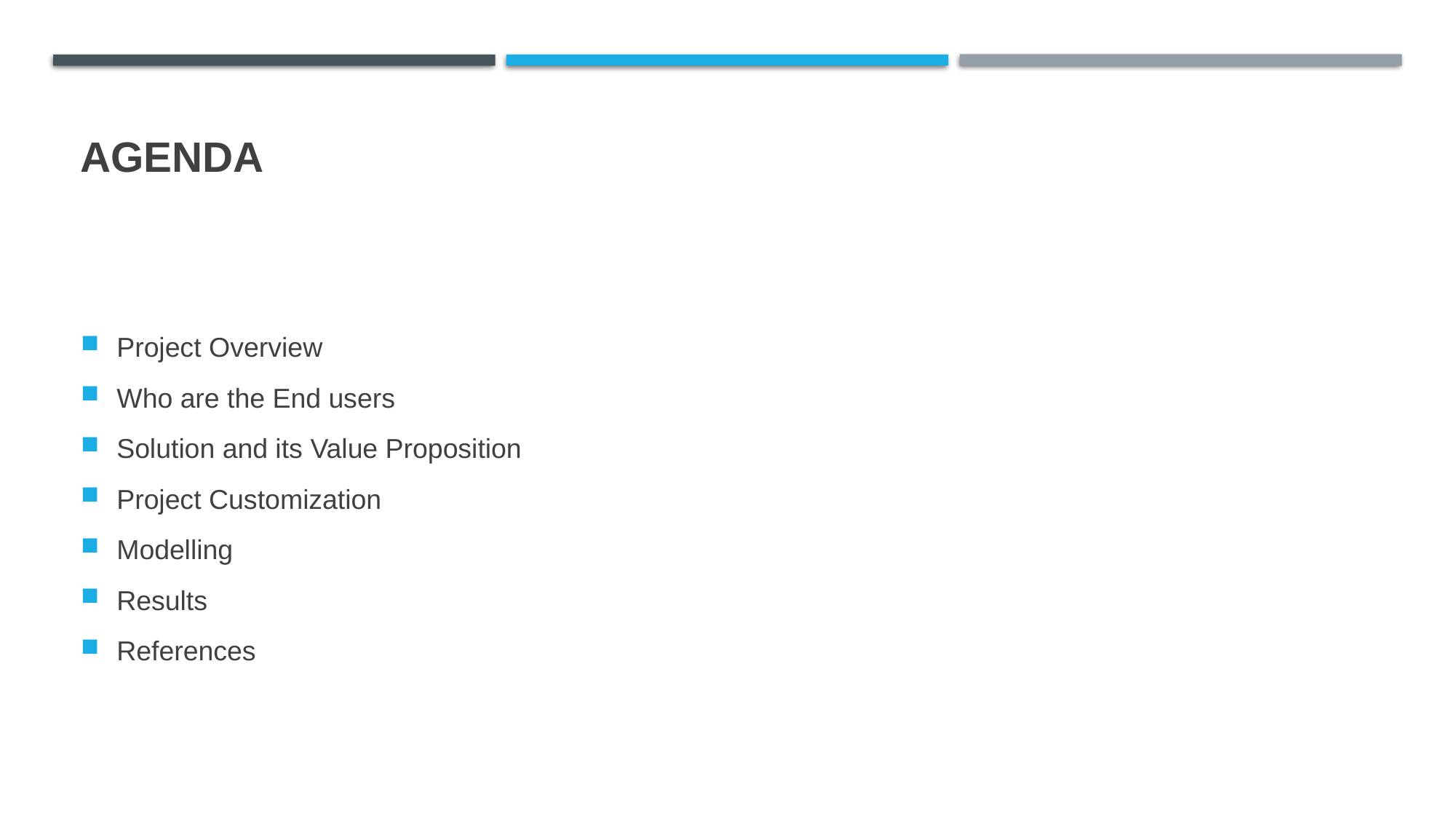

# AGENDA
Project Overview
Who are the End users
Solution and its Value Proposition
Project Customization
Modelling
Results
References